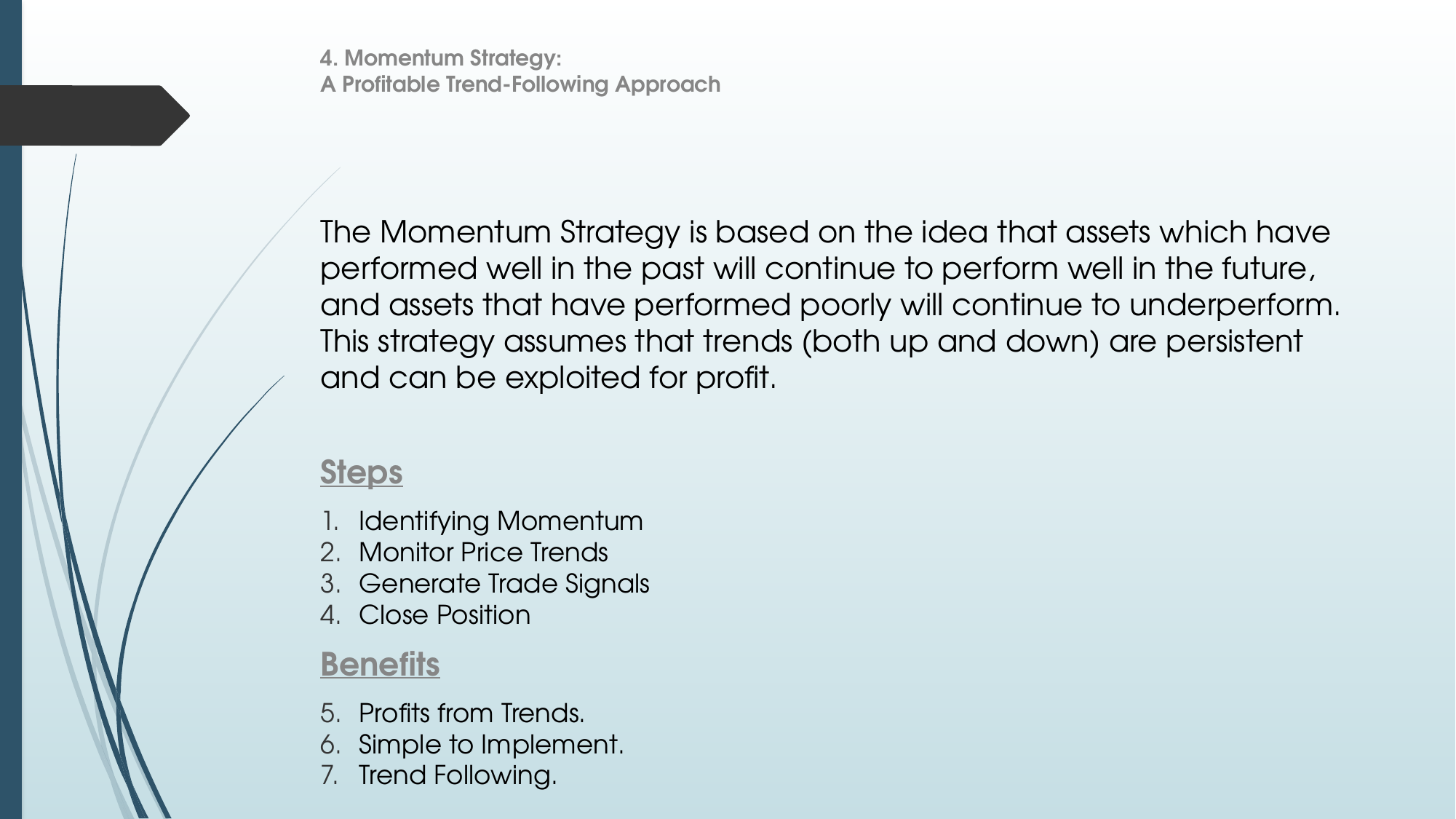

# 4. Momentum Strategy: A Profitable Trend-Following Approach
The Momentum Strategy is based on the idea that assets which have performed well in the past will continue to perform well in the future, and assets that have performed poorly will continue to underperform. This strategy assumes that trends (both up and down) are persistent and can be exploited for profit.

Steps
Identifying Momentum
Monitor Price Trends
Generate Trade Signals
Close Position
Benefits
Profits from Trends.
Simple to Implement.
Trend Following.